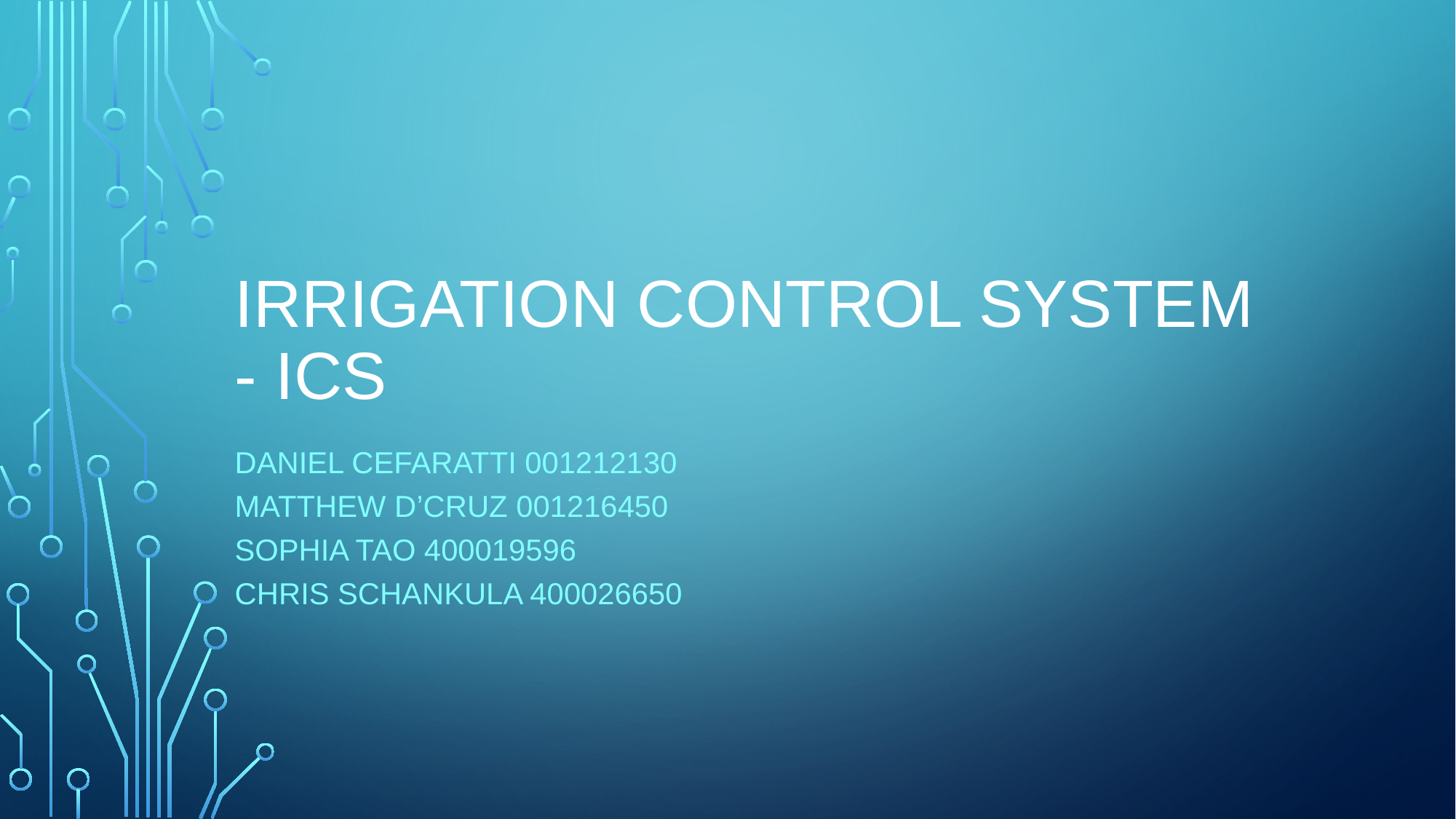

# Irrigation Control System - ICS
Daniel Cefaratti 001212130
Matthew D’Cruz 001216450
Sophia Tao 400019596
Chris Schankula 400026650